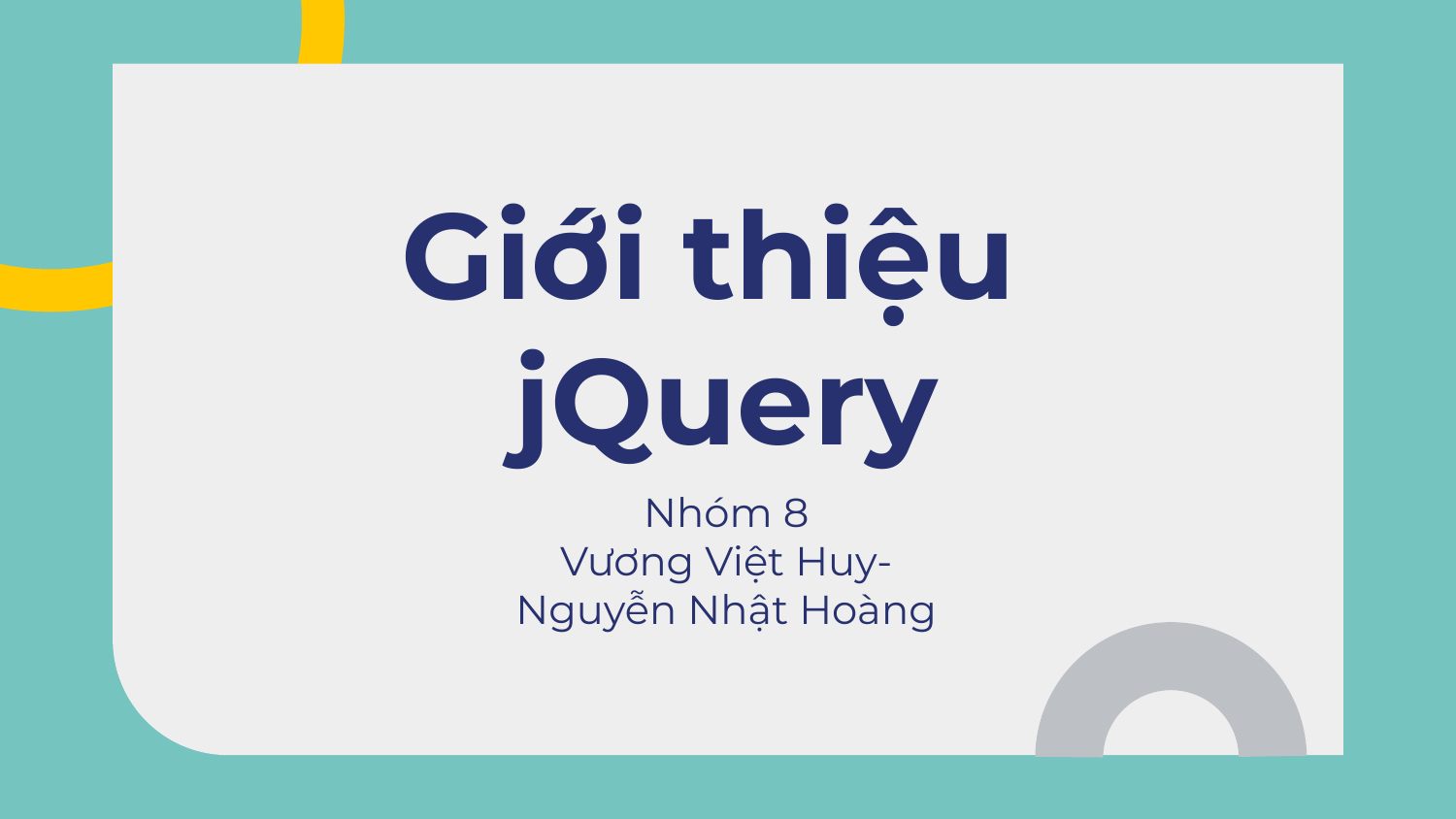

# Giới thiệu
jQuery
Nhóm 8
Vương Việt Huy-
Nguyễn Nhật Hoàng